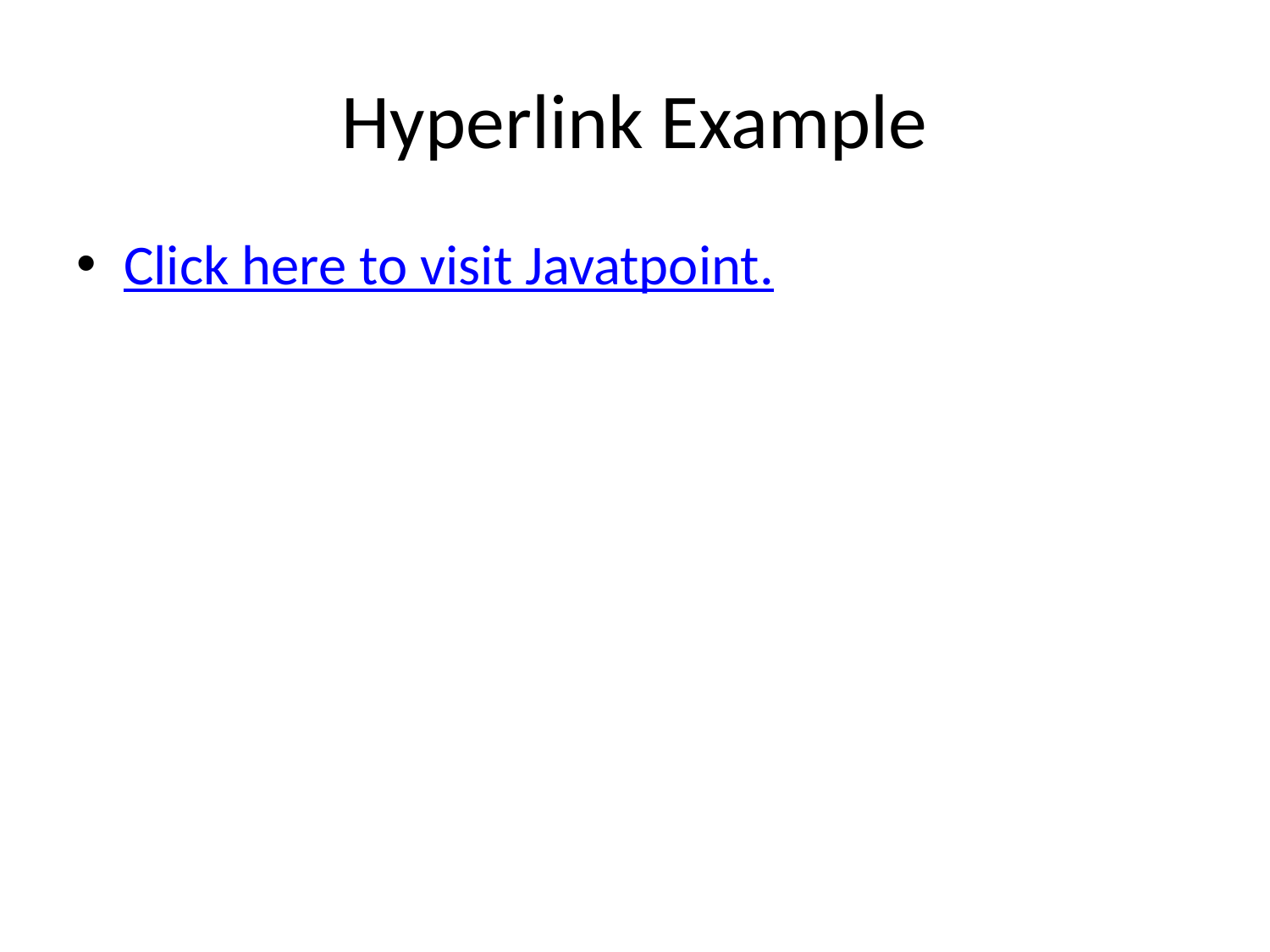

# Hyperlink Example
Click here to visit Javatpoint.